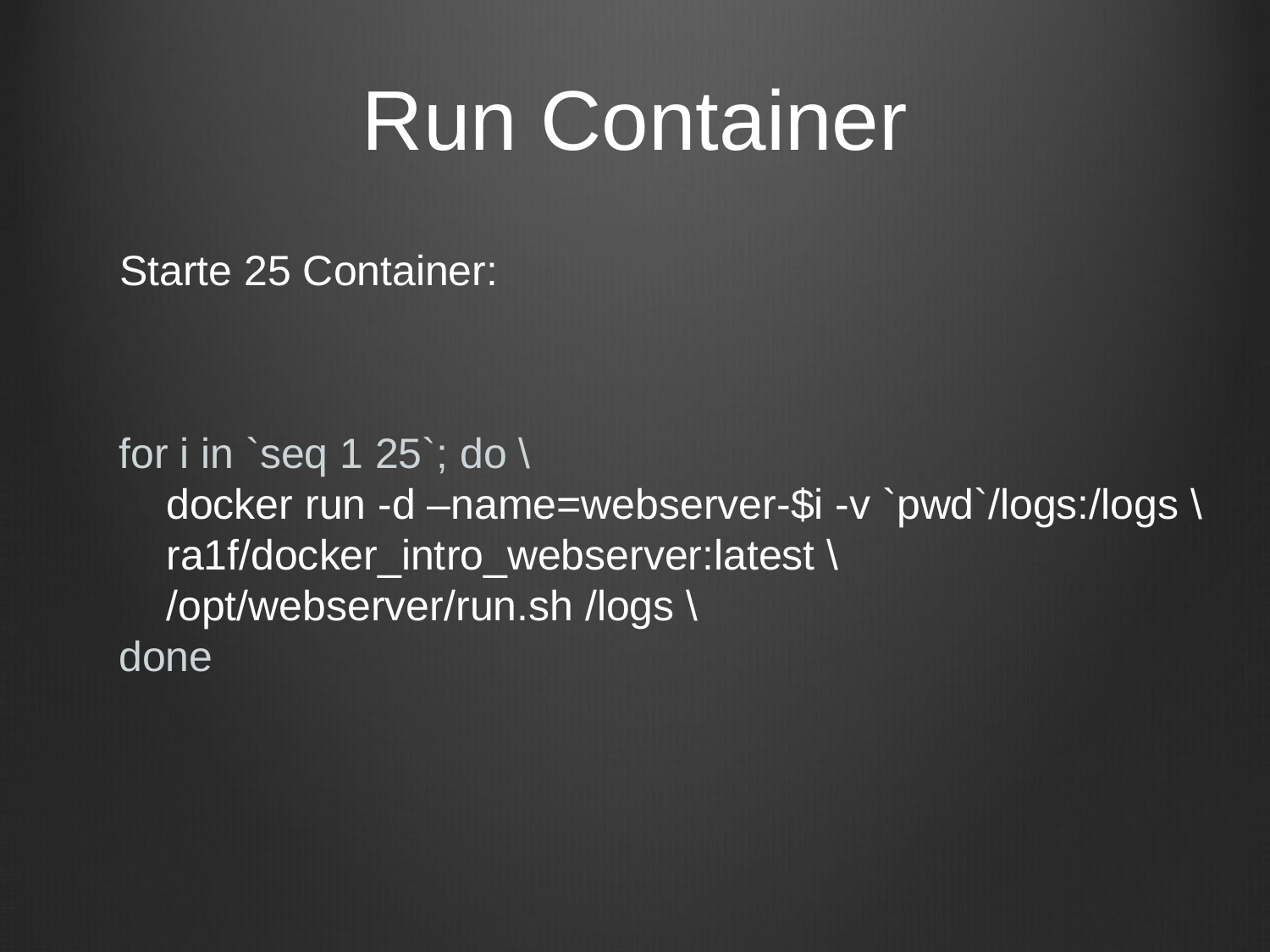

# Run Container
Starte 25 Container:
for i in `seq 1 25`; do \
    docker run -d –name=webserver-$i -v `pwd`/logs:/logs \
    ra1f/docker_intro_webserver:latest \
    /opt/webserver/run.sh /logs \
done